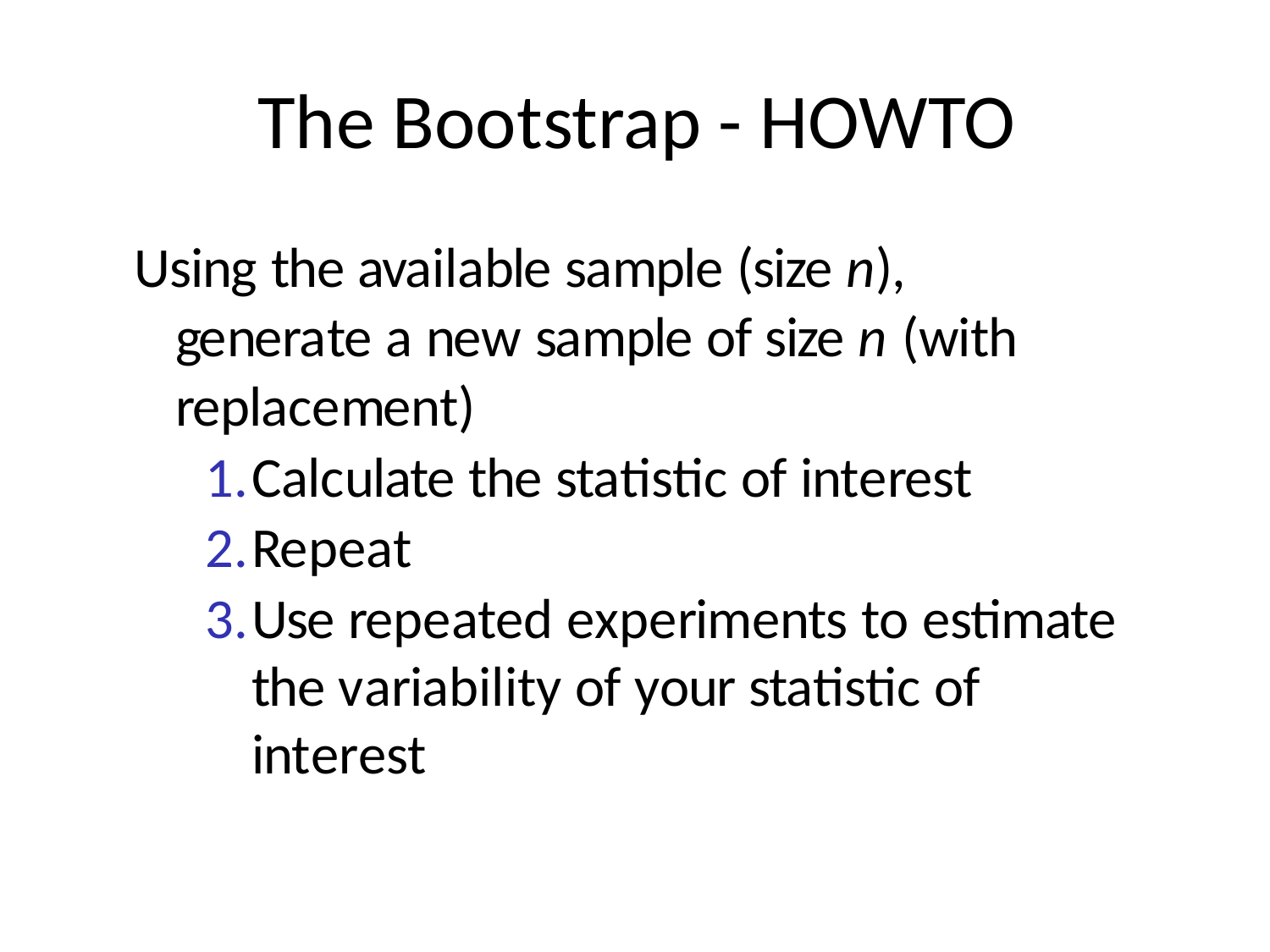

# The Bootstrap - HOWTO
Using the available sample (size n), generate a new sample of size n (with replacement)
Calculate the statistic of interest
Repeat
Use repeated experiments to estimate the variability of your statistic of interest